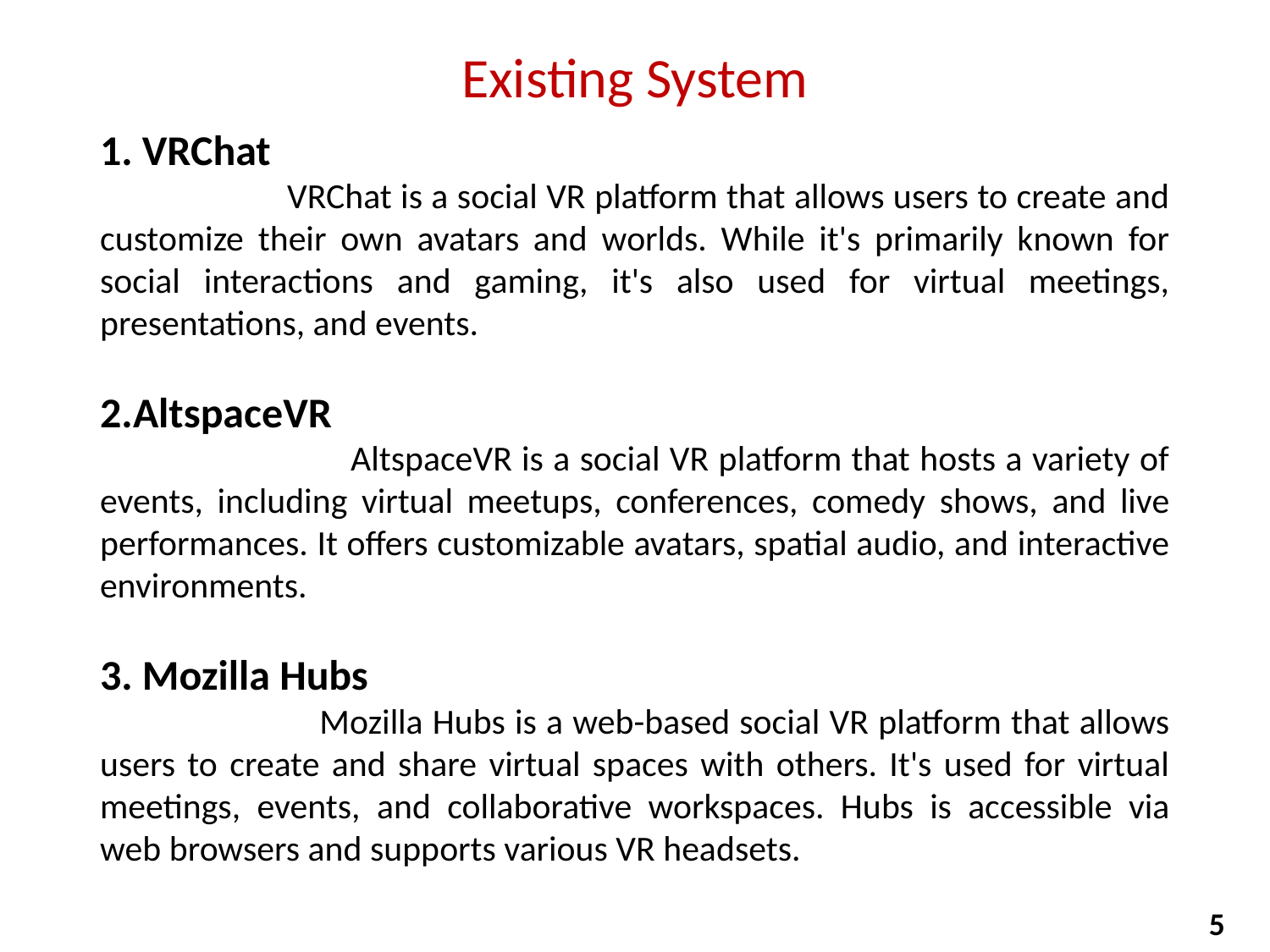

# Existing System
1. VRChat
                     VRChat is a social VR platform that allows users to create and customize their own avatars and worlds. While it's primarily known for social interactions and gaming, it's also used for virtual meetings, presentations, and events.

2.AltspaceVR
                          AltspaceVR is a social VR platform that hosts a variety of events, including virtual meetups, conferences, comedy shows, and live performances. It offers customizable avatars, spatial audio, and interactive environments.

3. Mozilla Hubs
                       Mozilla Hubs is a web-based social VR platform that allows users to create and share virtual spaces with others. It's used for virtual meetings, events, and collaborative workspaces. Hubs is accessible via web browsers and supports various VR headsets.

5